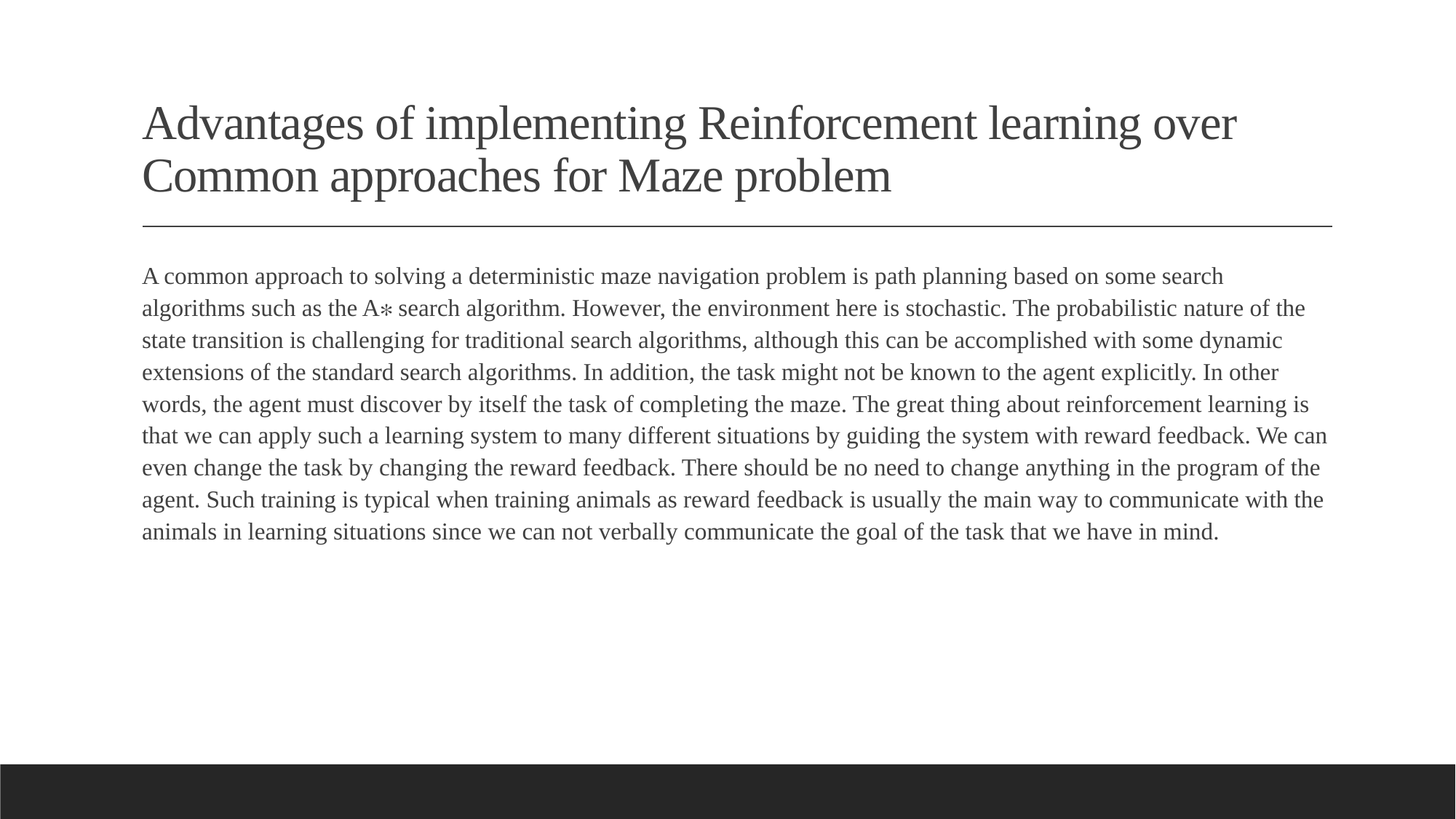

# Advantages of implementing Reinforcement learning over Common approaches for Maze problem
A common approach to solving a deterministic maze navigation problem is path planning based on some search algorithms such as the A∗ search algorithm. However, the environment here is stochastic. The probabilistic nature of the state transition is challenging for traditional search algorithms, although this can be accomplished with some dynamic extensions of the standard search algorithms. In addition, the task might not be known to the agent explicitly. In other words, the agent must discover by itself the task of completing the maze. The great thing about reinforcement learning is that we can apply such a learning system to many different situations by guiding the system with reward feedback. We can even change the task by changing the reward feedback. There should be no need to change anything in the program of the agent. Such training is typical when training animals as reward feedback is usually the main way to communicate with the animals in learning situations since we can not verbally communicate the goal of the task that we have in mind.